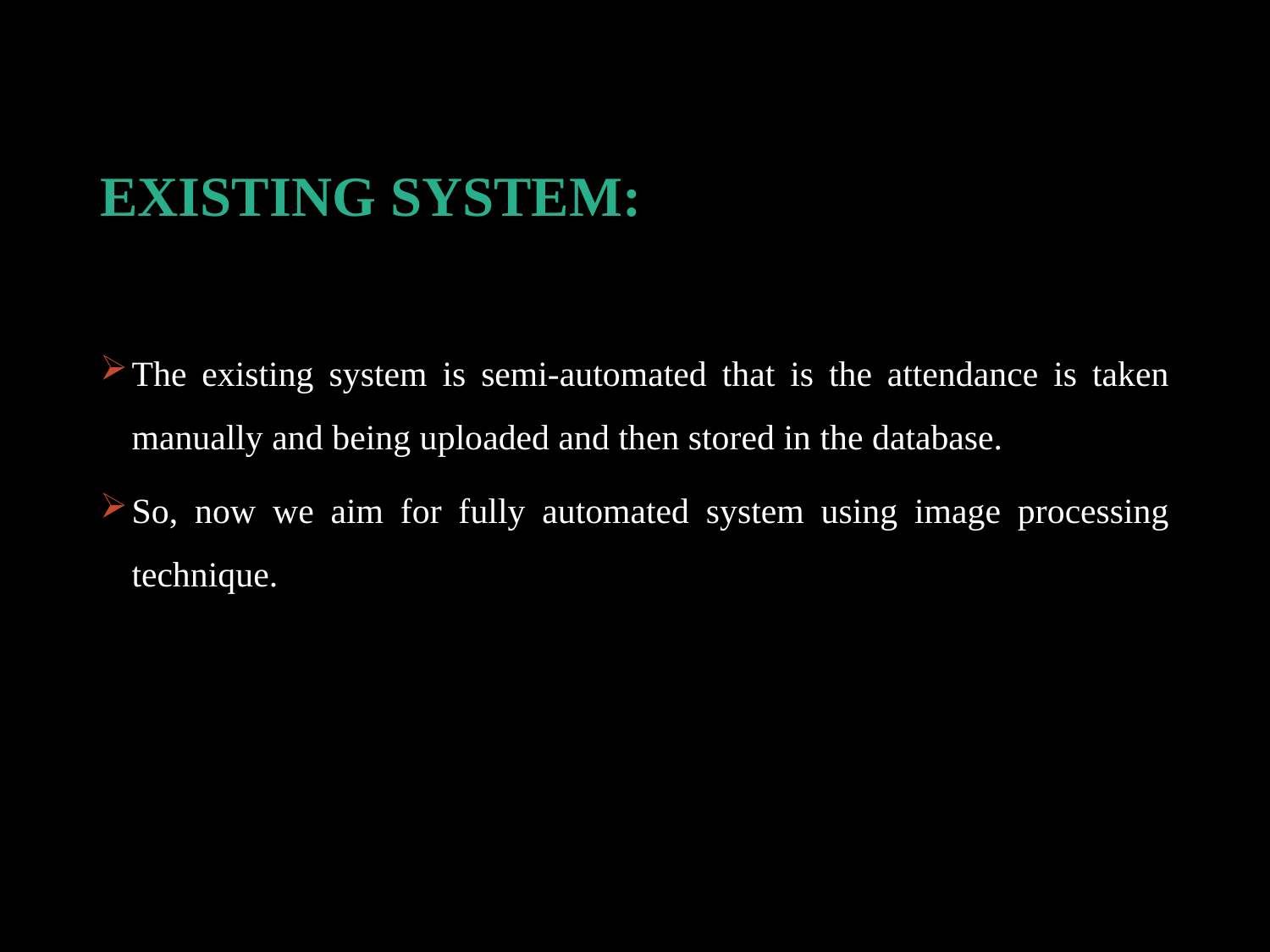

# EXISTING SYSTEM:

The existing system is semi-automated that is the attendance is taken manually and being uploaded and then stored in the database.
So, now we aim for fully automated system using image processing technique.